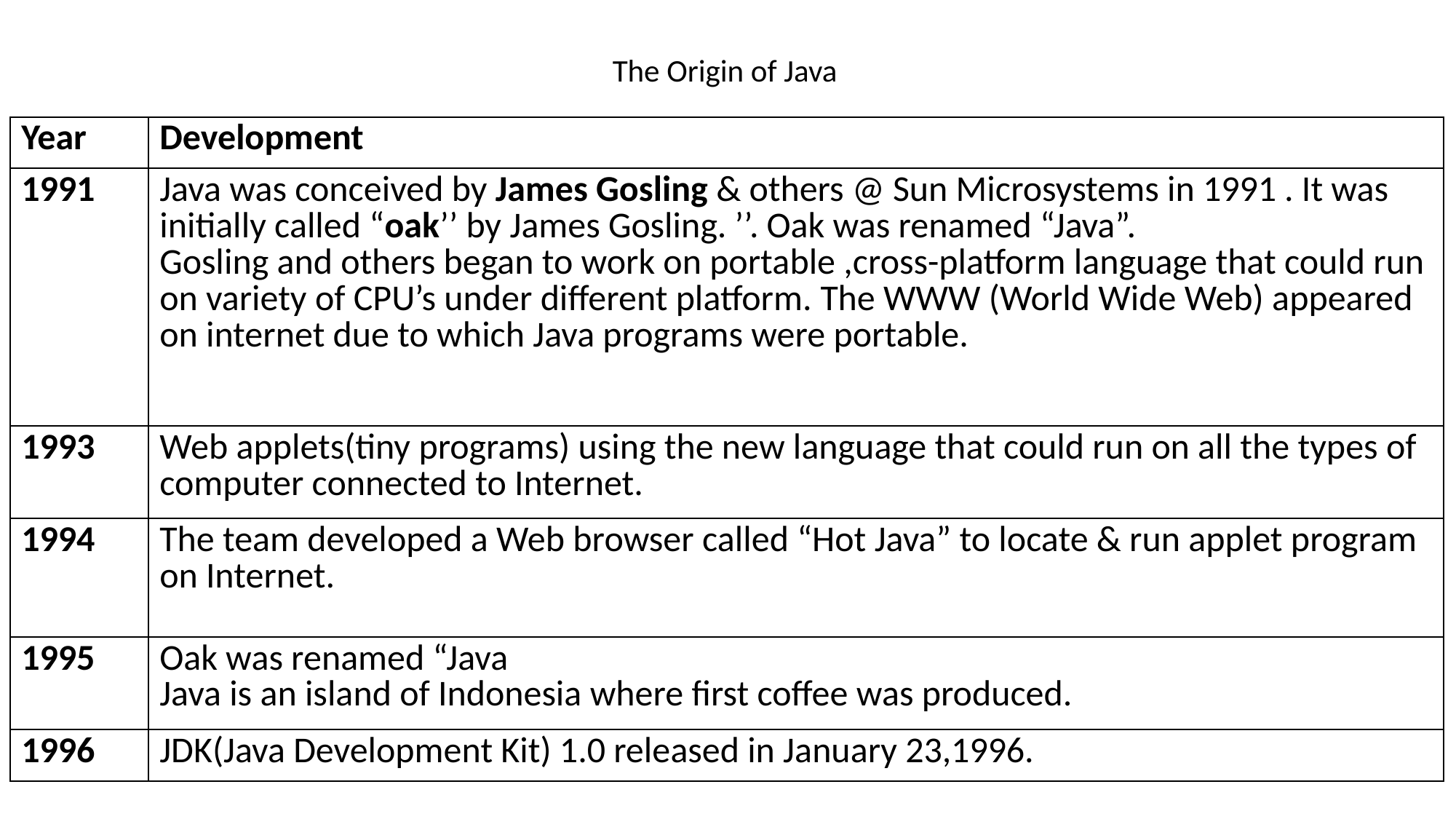

# The Origin of Java
| Year | Development |
| --- | --- |
| 1991 | Java was conceived by James Gosling & others @ Sun Microsystems in 1991 . It was initially called “oak’’ by James Gosling. ’’. Oak was renamed “Java”. Gosling and others began to work on portable ,cross-platform language that could run on variety of CPU’s under different platform. The WWW (World Wide Web) appeared on internet due to which Java programs were portable. |
| 1993 | Web applets(tiny programs) using the new language that could run on all the types of computer connected to Internet. |
| 1994 | The team developed a Web browser called “Hot Java” to locate & run applet program on Internet. |
| 1995 | Oak was renamed “Java Java is an island of Indonesia where first coffee was produced. |
| 1996 | JDK(Java Development Kit) 1.0 released in January 23,1996. |
|  |  |
| --- | --- |
|  |  |
|  |  |
|  |  |
|  |  |